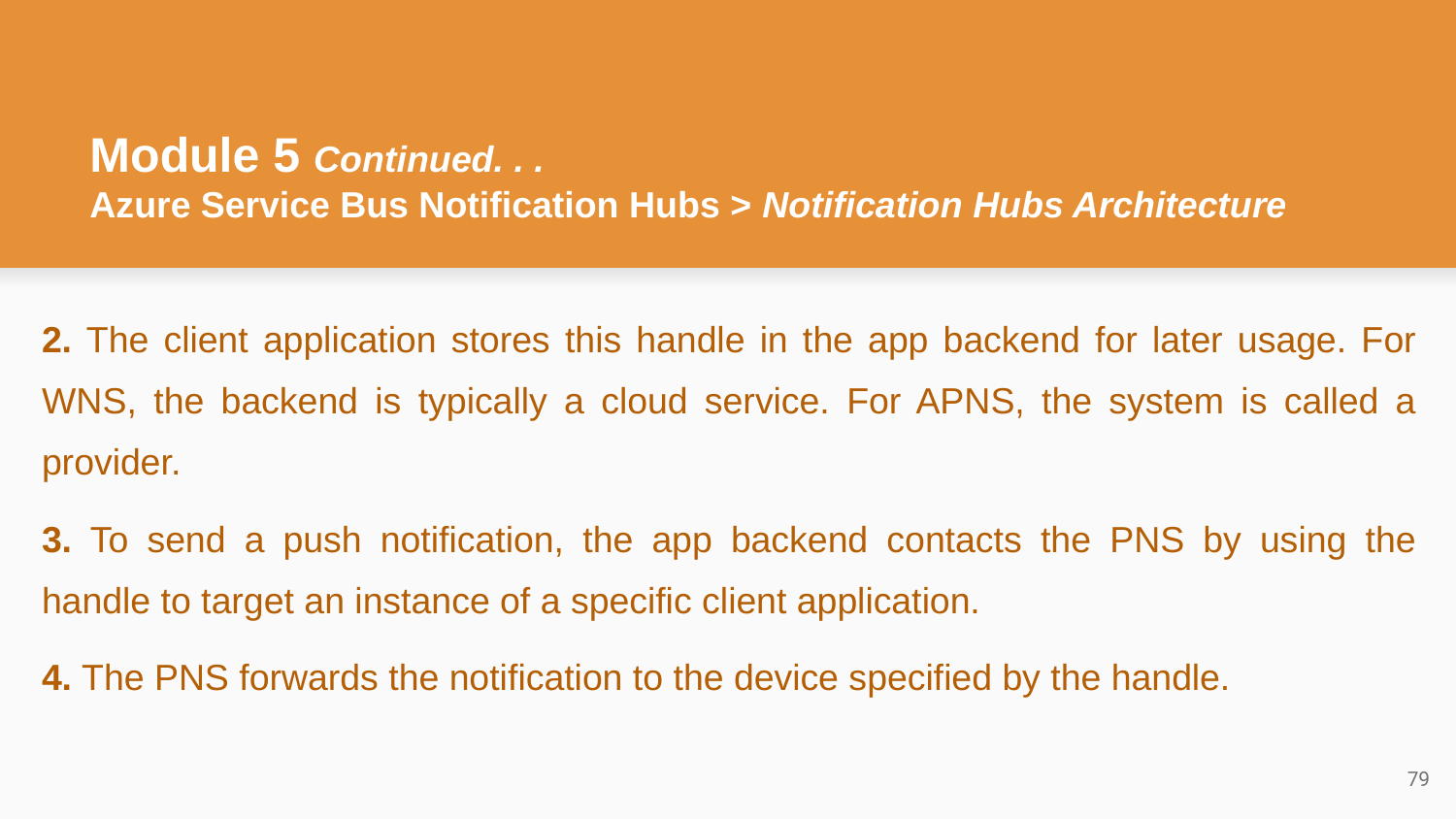

# Module 5 Continued. . .
Azure Service Bus Notification Hubs > Notification Hubs Architecture
2. The client application stores this handle in the app backend for later usage. For WNS, the backend is typically a cloud service. For APNS, the system is called a provider.
3. To send a push notification, the app backend contacts the PNS by using the handle to target an instance of a specific client application.
4. The PNS forwards the notification to the device specified by the handle.

79